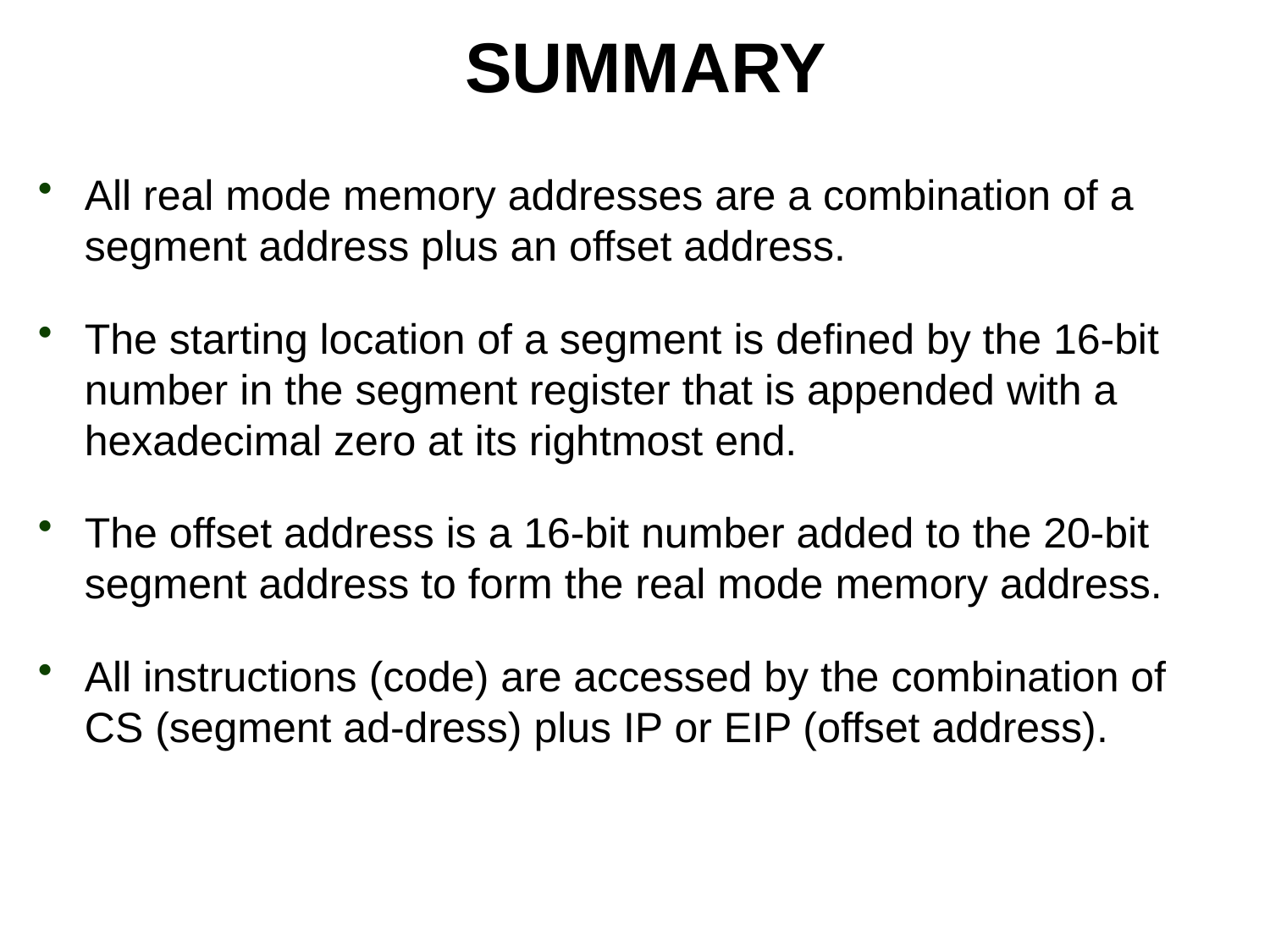

# SUMMARY
All real mode memory addresses are a combination of a segment address plus an offset address.
The starting location of a segment is defined by the 16-bit number in the segment register that is appended with a hexadecimal zero at its rightmost end.
The offset address is a 16-bit number added to the 20-bit segment address to form the real mode memory address.
All instructions (code) are accessed by the combination of CS (segment ad-dress) plus IP or EIP (offset address).